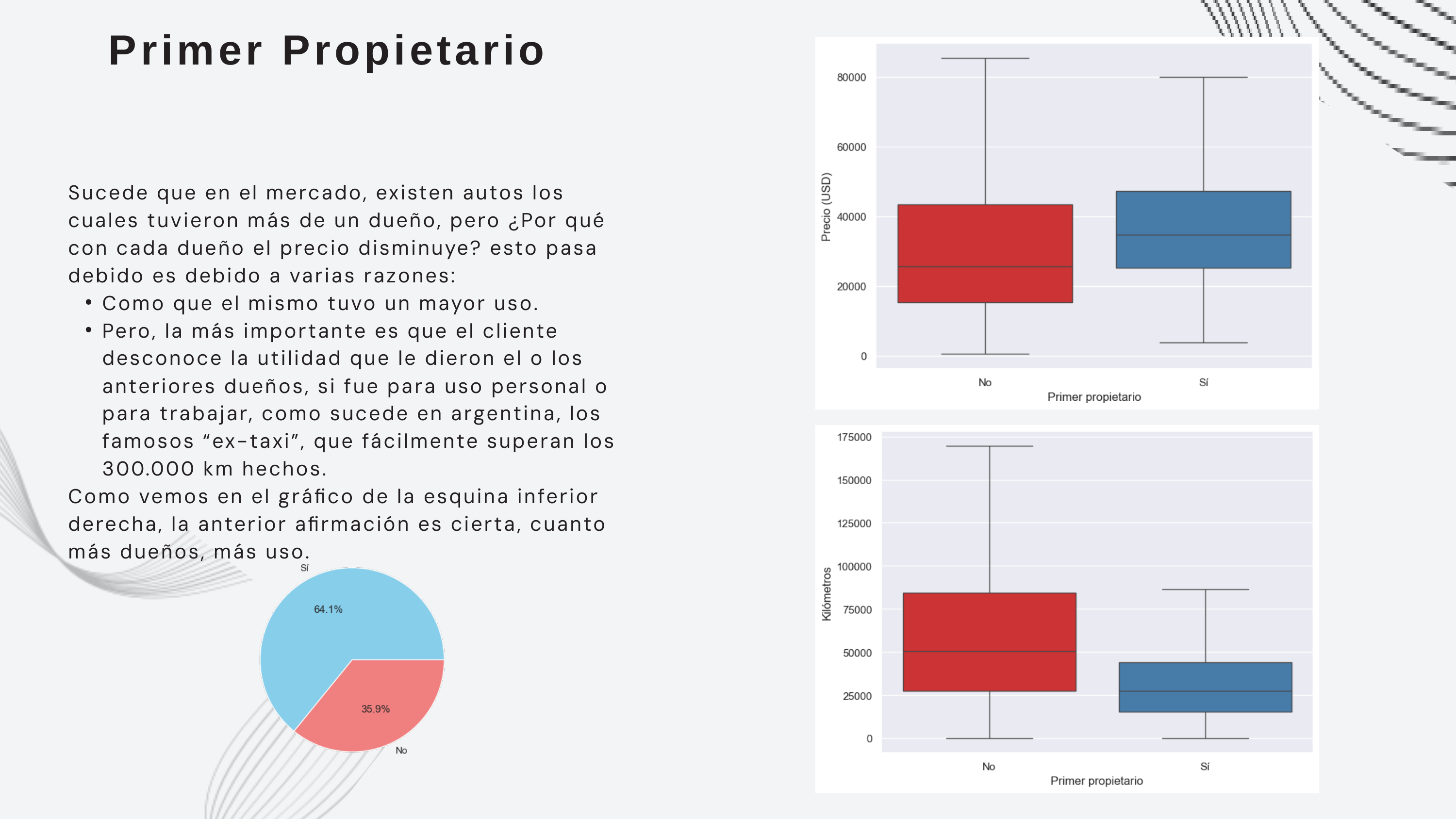

Primer Propietario

Sucede que en el mercado, existen autos los cuales tuvieron más de un dueño, pero ¿Por qué con cada dueño el precio disminuye? esto pasa debido es debido a varias razones:
Como que el mismo tuvo un mayor uso.
Pero, la más importante es que el cliente desconoce la utilidad que le dieron el o los anteriores dueños, si fue para uso personal o para trabajar, como sucede en argentina, los famosos “ex-taxi”, que fácilmente superan los 300.000 km hechos.
Como vemos en el gráfico de la esquina inferior derecha, la anterior afirmación es cierta, cuanto más dueños, más uso.